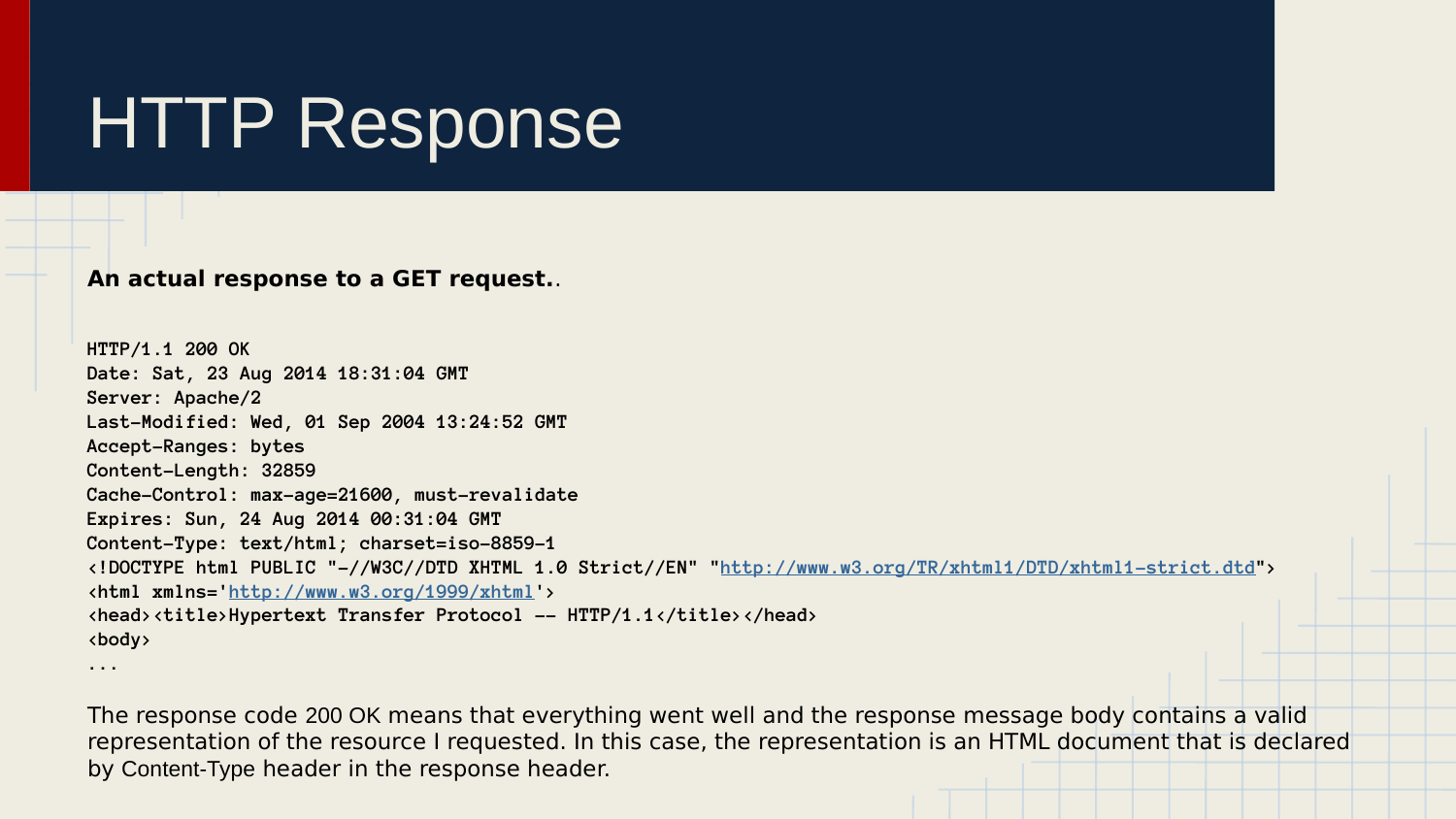

# HTTP Response

An actual response to a GET request..

HTTP/1.1 200 OK
Date: Sat, 23 Aug 2014 18:31:04 GMT
Server: Apache/2
Last-Modified: Wed, 01 Sep 2004 13:24:52 GMT
Accept-Ranges: bytes
Content-Length: 32859
Cache-Control: max-age=21600, must-revalidate
Expires: Sun, 24 Aug 2014 00:31:04 GMT
Content-Type: text/html; charset=iso-8859-1
<!DOCTYPE html PUBLIC "-//W3C//DTD XHTML 1.0 Strict//EN" "http://www.w3.org/TR/xhtml1/DTD/xhtml1-strict.dtd">
<html xmlns='http://www.w3.org/1999/xhtml'>
<head><title>Hypertext Transfer Protocol -- HTTP/1.1</title></head>
<body>
...

The response code 200 OK means that everything went well and the response message body contains a valid representation of the resource I requested. In this case, the representation is an HTML document that is declared by Content-Type header in the response header.